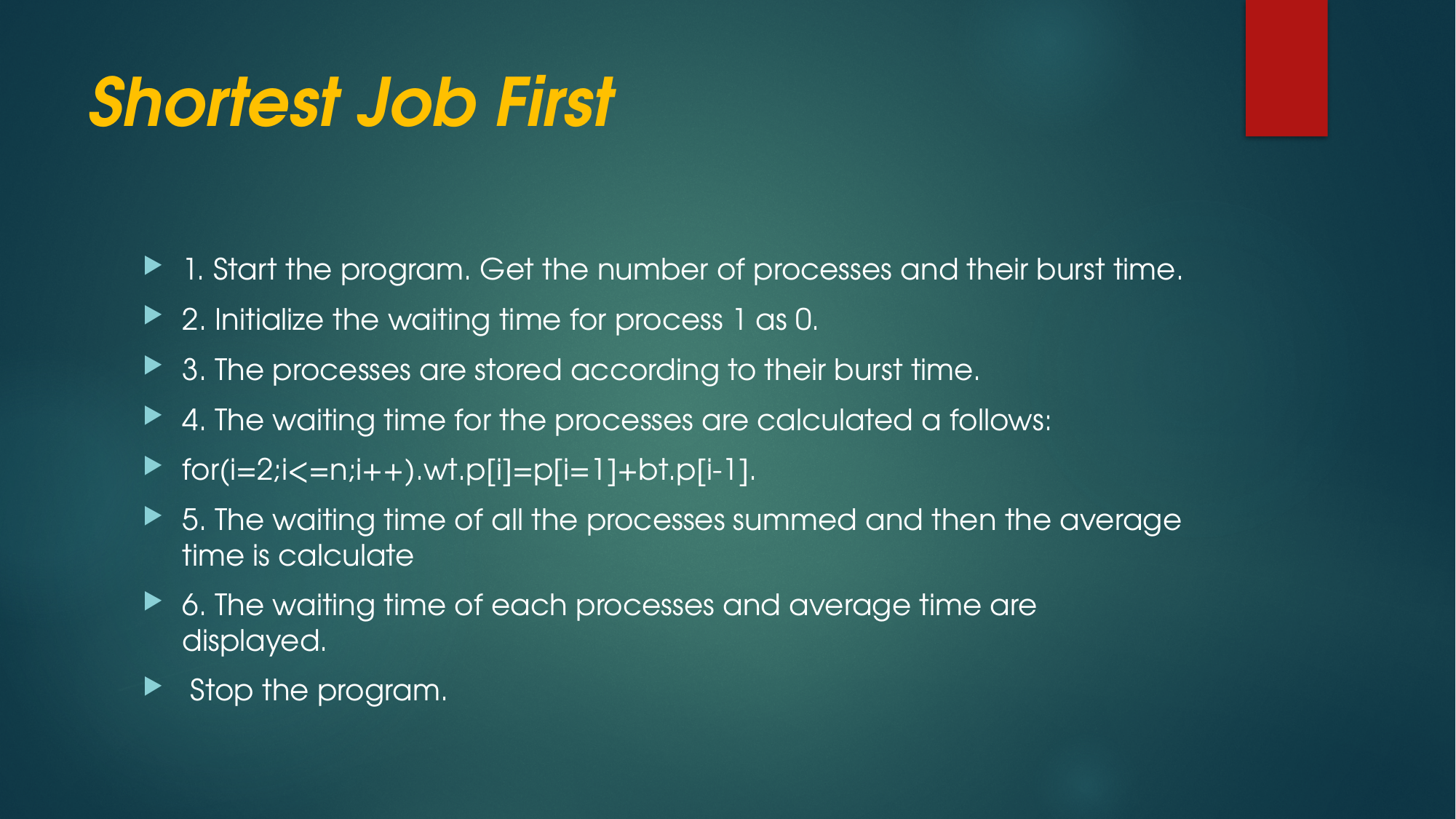

# Shortest Job First
1. Start the program. Get the number of processes and their burst time.
2. Initialize the waiting time for process 1 as 0.
3. The processes are stored according to their burst time.
4. The waiting time for the processes are calculated a follows:
for(i=2;i<=n;i++).wt.p[i]=p[i=1]+bt.p[i-1].
5. The waiting time of all the processes summed and then the average time is calculate
6. The waiting time of each processes and average time are displayed.
 Stop the program.